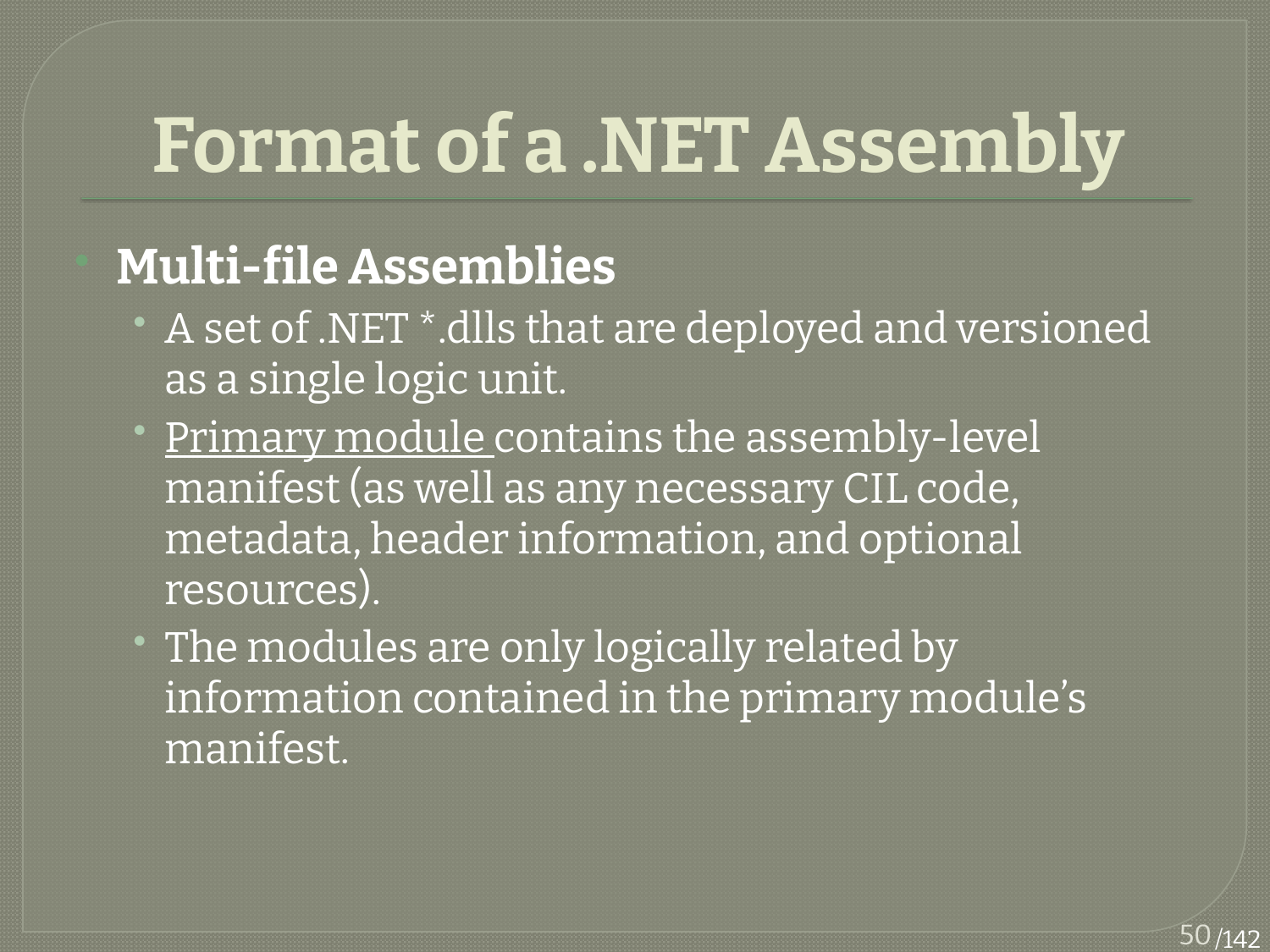

# Format of a .NET Assembly
Multi-file Assemblies
A set of .NET *.dlls that are deployed and versioned as a single logic unit.
Primary module contains the assembly-level manifest (as well as any necessary CIL code, metadata, header information, and optional resources).
The modules are only logically related by information contained in the primary module’s manifest.

50